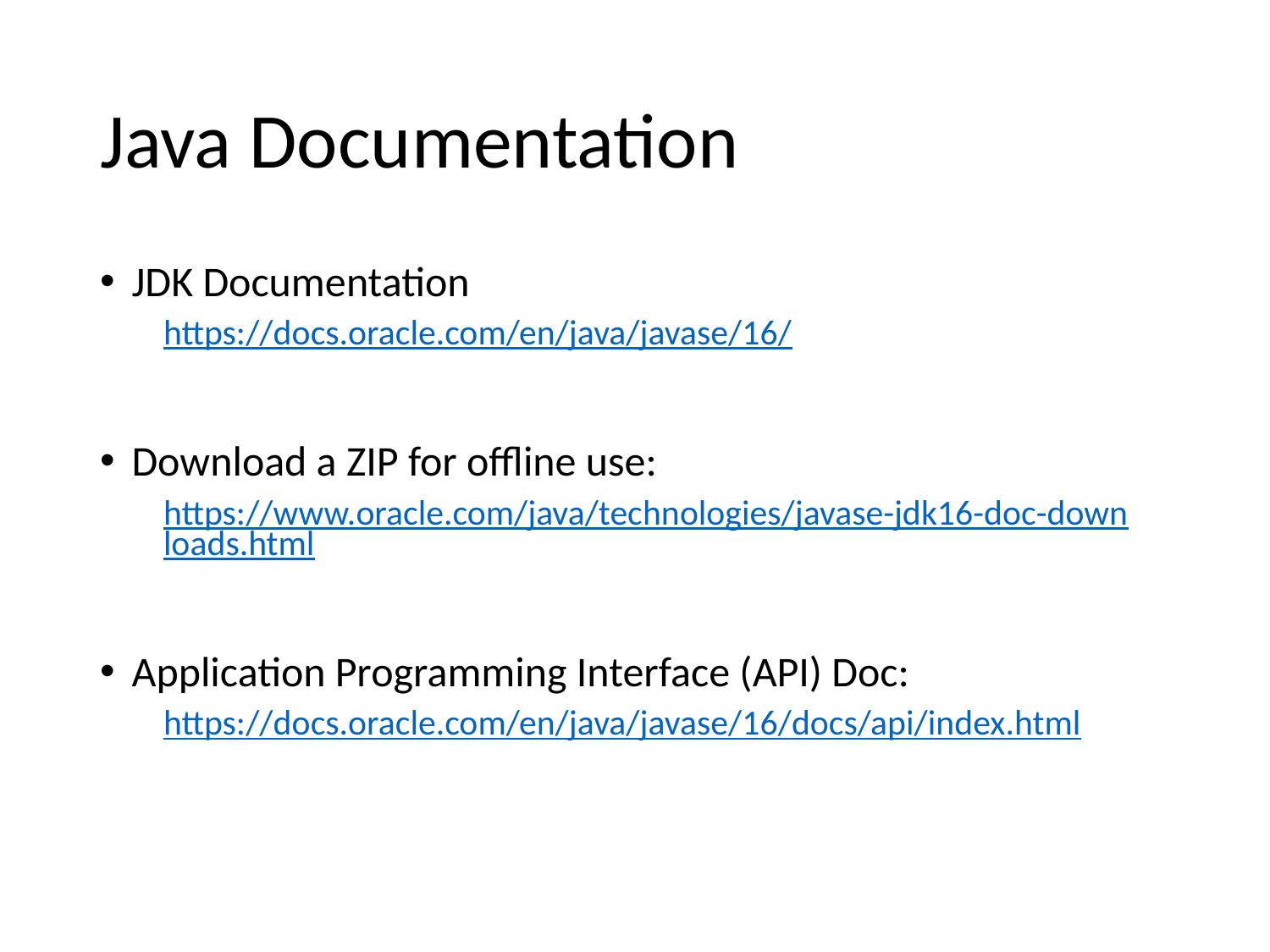

# Java Documentation
JDK Documentation
https://docs.oracle.com/en/java/javase/16/

Download a ZIP for offline use:
https://www.oracle.com/java/technologies/javase-jdk16-doc-downloads.html

Application Programming Interface (API) Doc:
https://docs.oracle.com/en/java/javase/16/docs/api/index.html